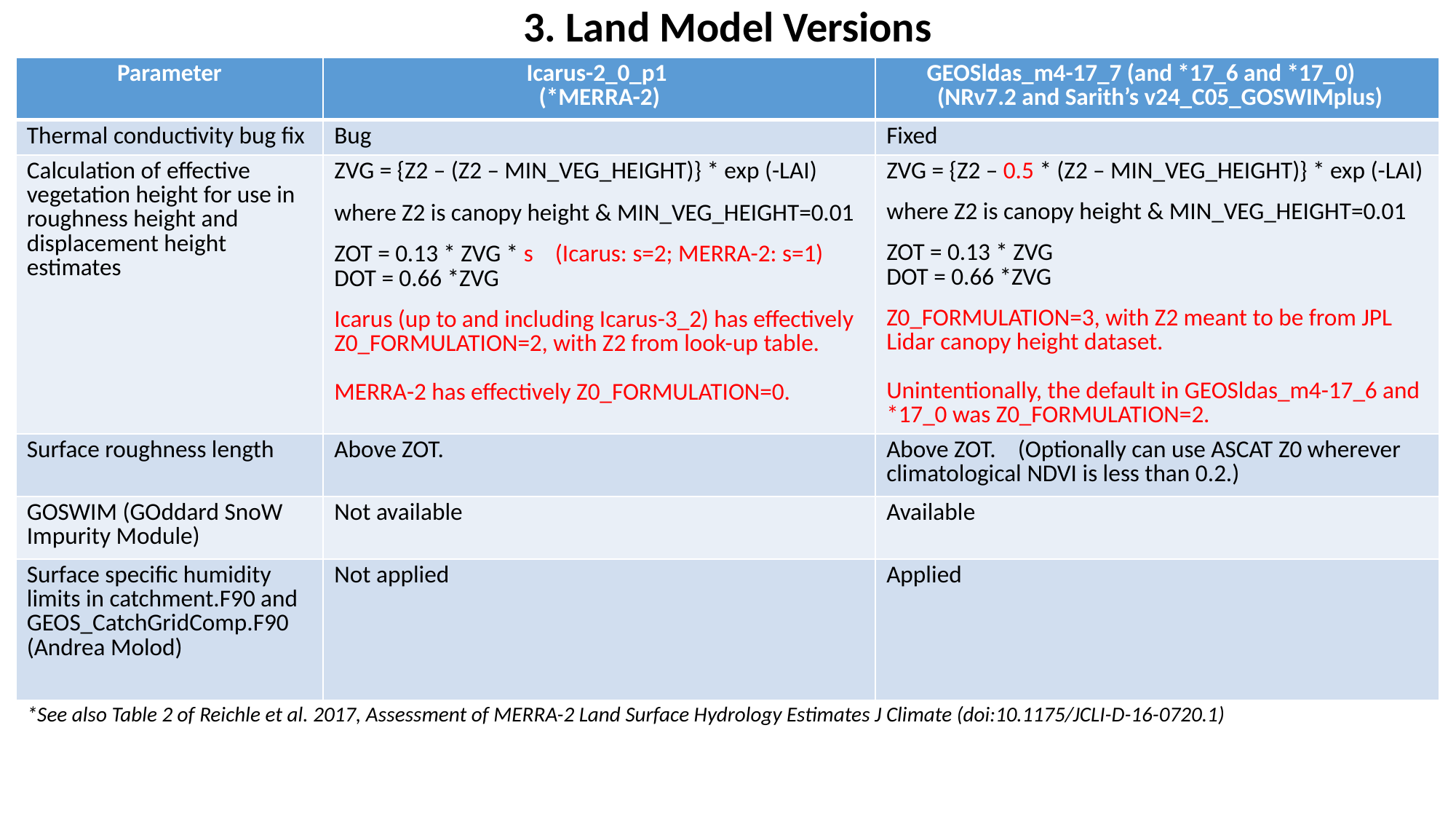

3. Land Model Versions
| Parameter | Icarus-2\_0\_p1 (\*MERRA-2) | GEOSldas\_m4-17\_7 (and \*17\_6 and \*17\_0) (NRv7.2 and Sarith’s v24\_C05\_GOSWIMplus) |
| --- | --- | --- |
| Thermal conductivity bug fix | Bug | Fixed |
| Calculation of effective vegetation height for use in roughness height and displacement height estimates | ZVG = {Z2 – (Z2 – MIN\_VEG\_HEIGHT)} \* exp (-LAI) where Z2 is canopy height & MIN\_VEG\_HEIGHT=0.01 ZOT = 0.13 \* ZVG \* s (Icarus: s=2; MERRA-2: s=1) DOT = 0.66 \*ZVG Icarus (up to and including Icarus-3\_2) has effectively Z0\_FORMULATION=2, with Z2 from look-up table. MERRA-2 has effectively Z0\_FORMULATION=0. | ZVG = {Z2 – 0.5 \* (Z2 – MIN\_VEG\_HEIGHT)} \* exp (-LAI) where Z2 is canopy height & MIN\_VEG\_HEIGHT=0.01 ZOT = 0.13 \* ZVG DOT = 0.66 \*ZVG Z0\_FORMULATION=3, with Z2 meant to be from JPL Lidar canopy height dataset. Unintentionally, the default in GEOSldas\_m4-17\_6 and \*17\_0 was Z0\_FORMULATION=2. |
| Surface roughness length | Above ZOT. | Above ZOT. (Optionally can use ASCAT Z0 wherever climatological NDVI is less than 0.2.) |
| GOSWIM (GOddard SnoW Impurity Module) | Not available | Available |
| Surface specific humidity limits in catchment.F90 and GEOS\_CatchGridComp.F90 (Andrea Molod) | Not applied | Applied |
| \*See also Table 2 of Reichle et al. 2017, Assessment of MERRA-2 Land Surface Hydrology Estimates J Climate (doi:10.1175/JCLI-D-16-0720.1) |  |  |